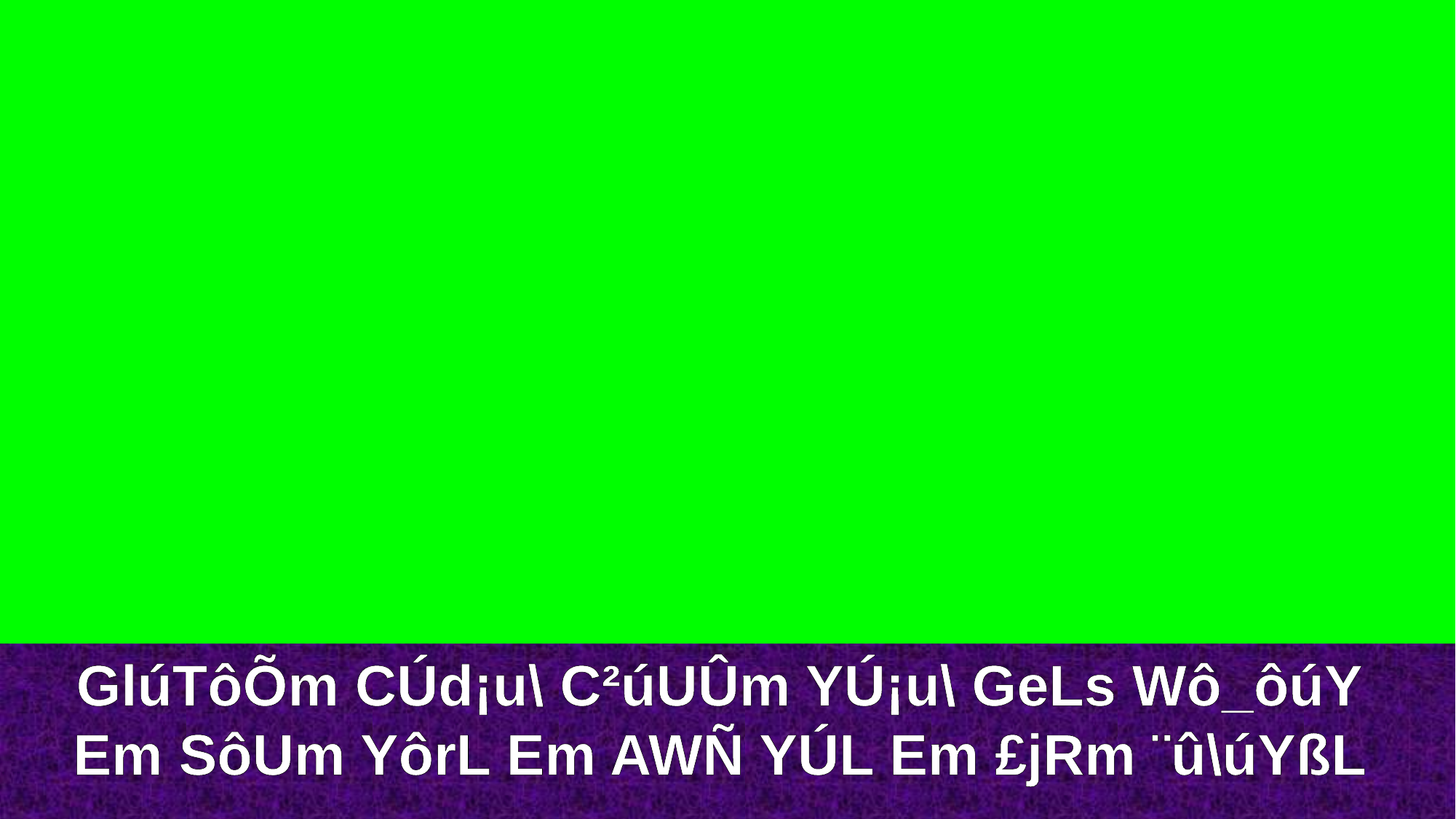

GlúTôÕm CÚd¡u\ C²úUÛm YÚ¡u\ GeLs Wô_ôúY
Em SôUm YôrL Em AWÑ YÚL Em £jRm ¨û\úYßL